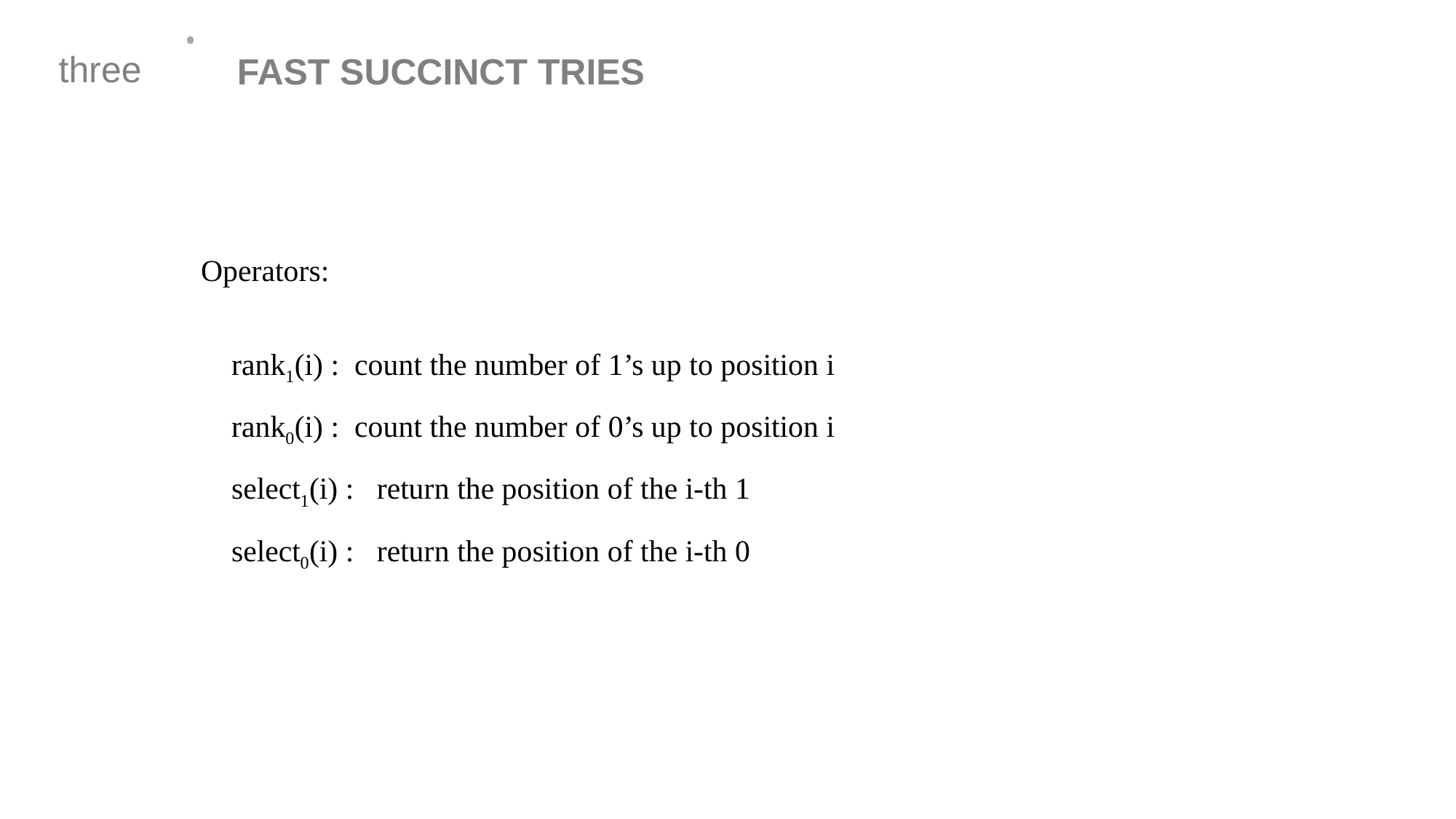

FAST SUCCINCT TRIES

three
Operators:

    rank1(i) :  count the number of 1’s up to position i
    rank0(i) :  count the number of 0’s up to position i
    select1(i) :   return the position of the i-th 1
    select0(i) :   return the position of the i-th 0